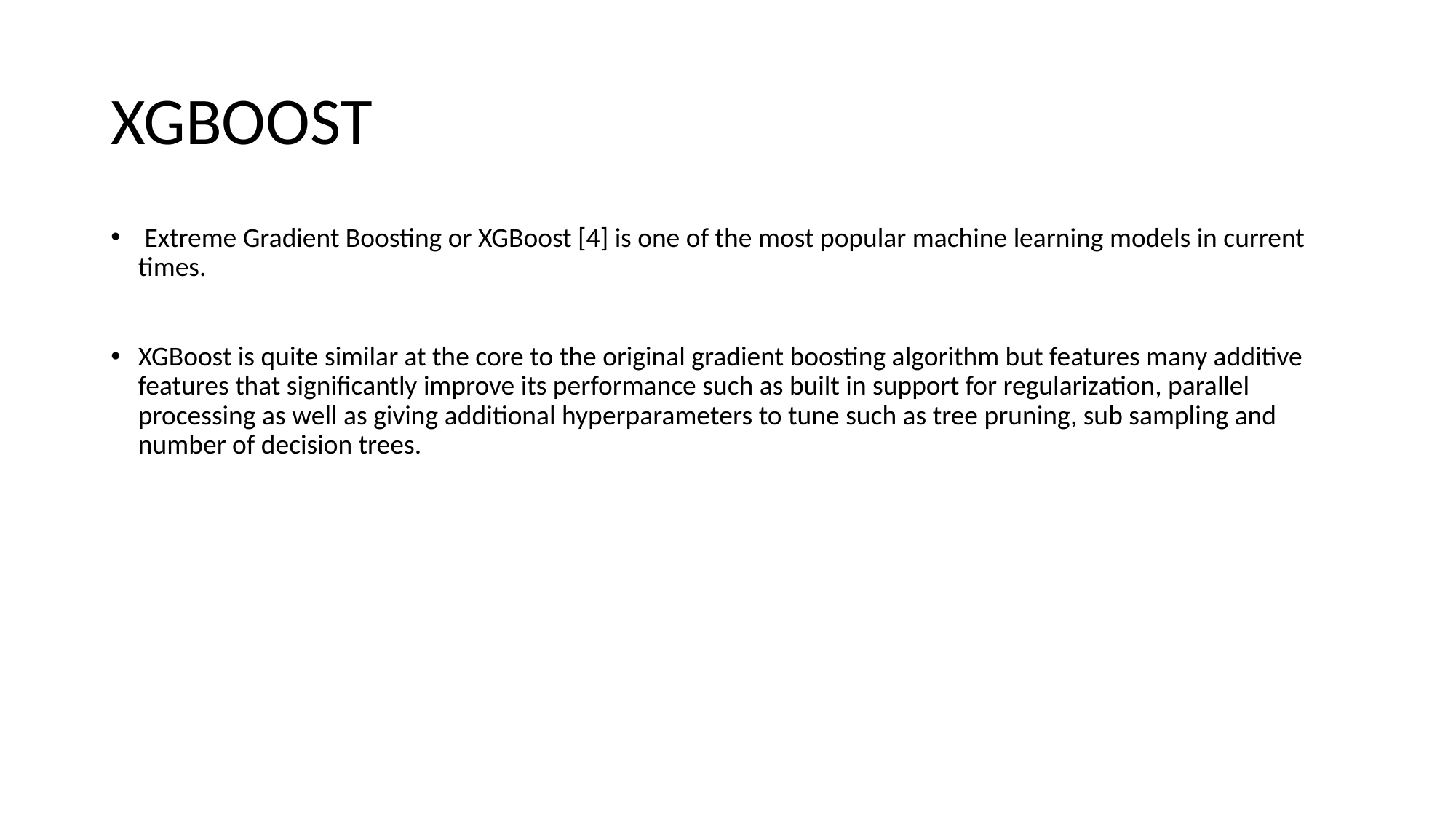

# XGBOOST
 Extreme Gradient Boosting or XGBoost [4] is one of the most popular machine learning models in current times.

XGBoost is quite similar at the core to the original gradient boosting algorithm but features many additive features that significantly improve its performance such as built in support for regularization, parallel processing as well as giving additional hyperparameters to tune such as tree pruning, sub sampling and number of decision trees.